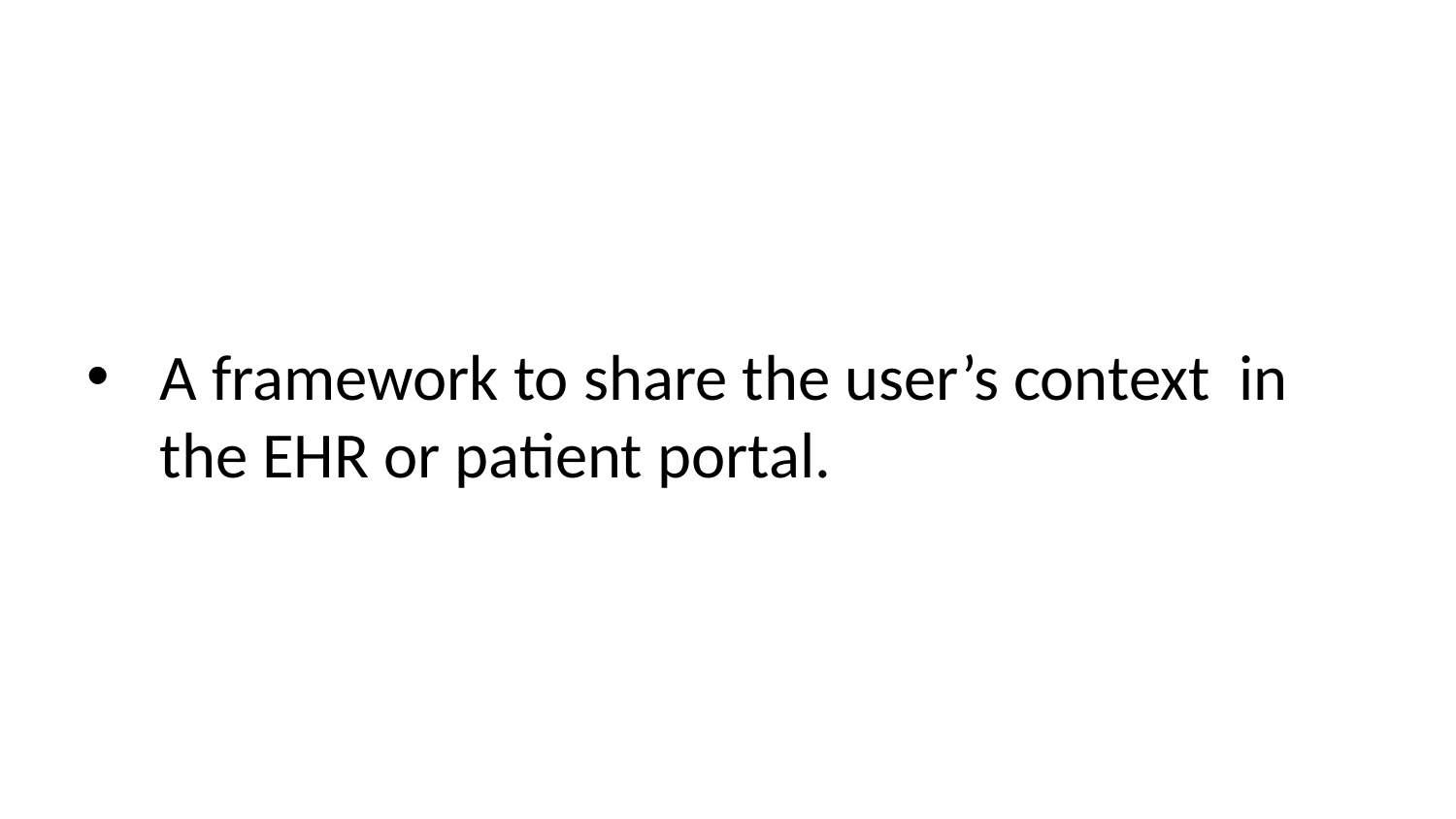

A framework to share the user’s context  in the EHR or patient portal.